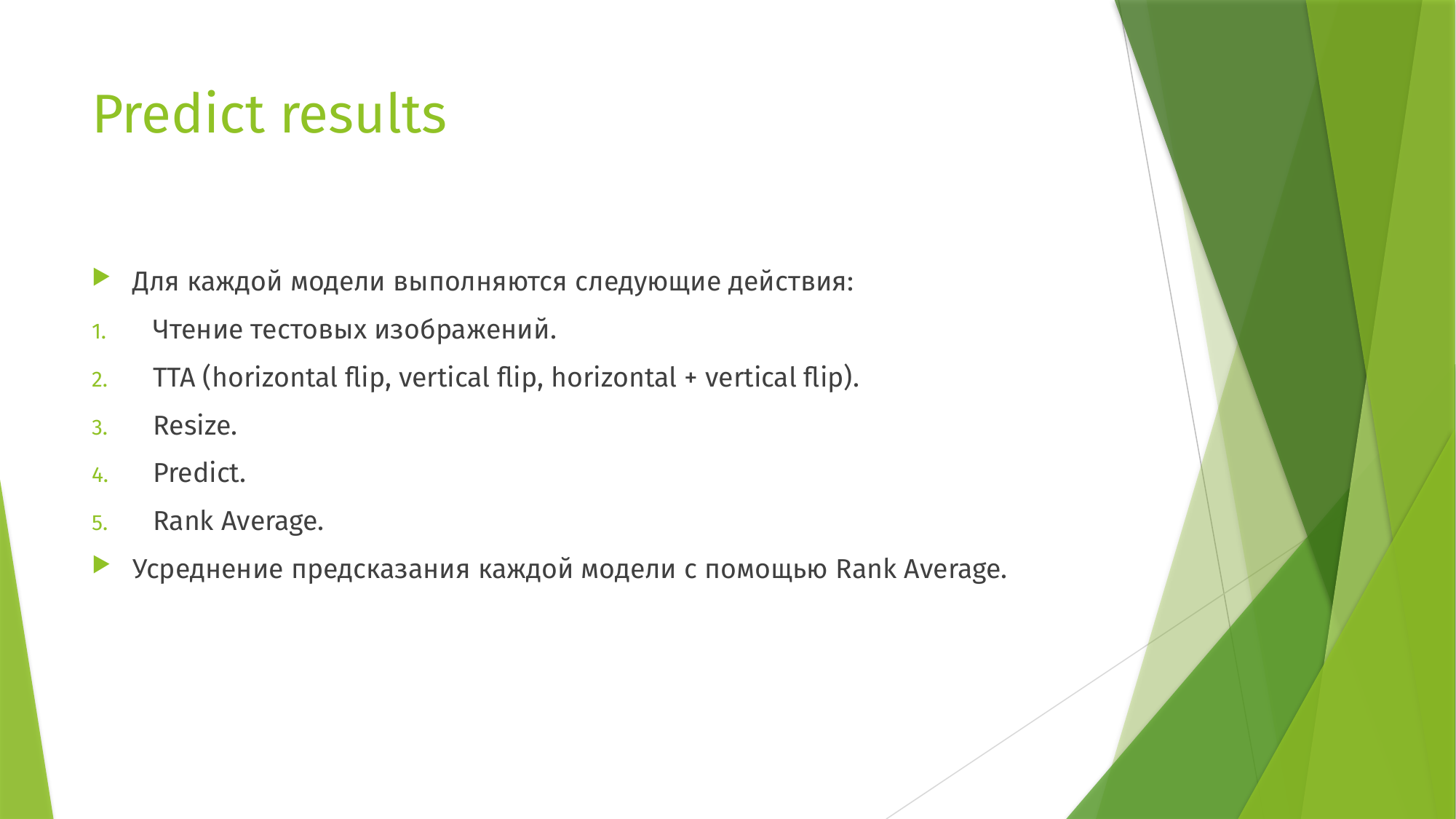

# Predict results
Для каждой модели выполняются следующие действия:
Чтение тестовых изображений.
TTA (horizontal flip, vertical flip, horizontal + vertical flip).
Resize.
Predict.
Rank Average.
Усреднение предсказания каждой модели с помощью Rank Average.